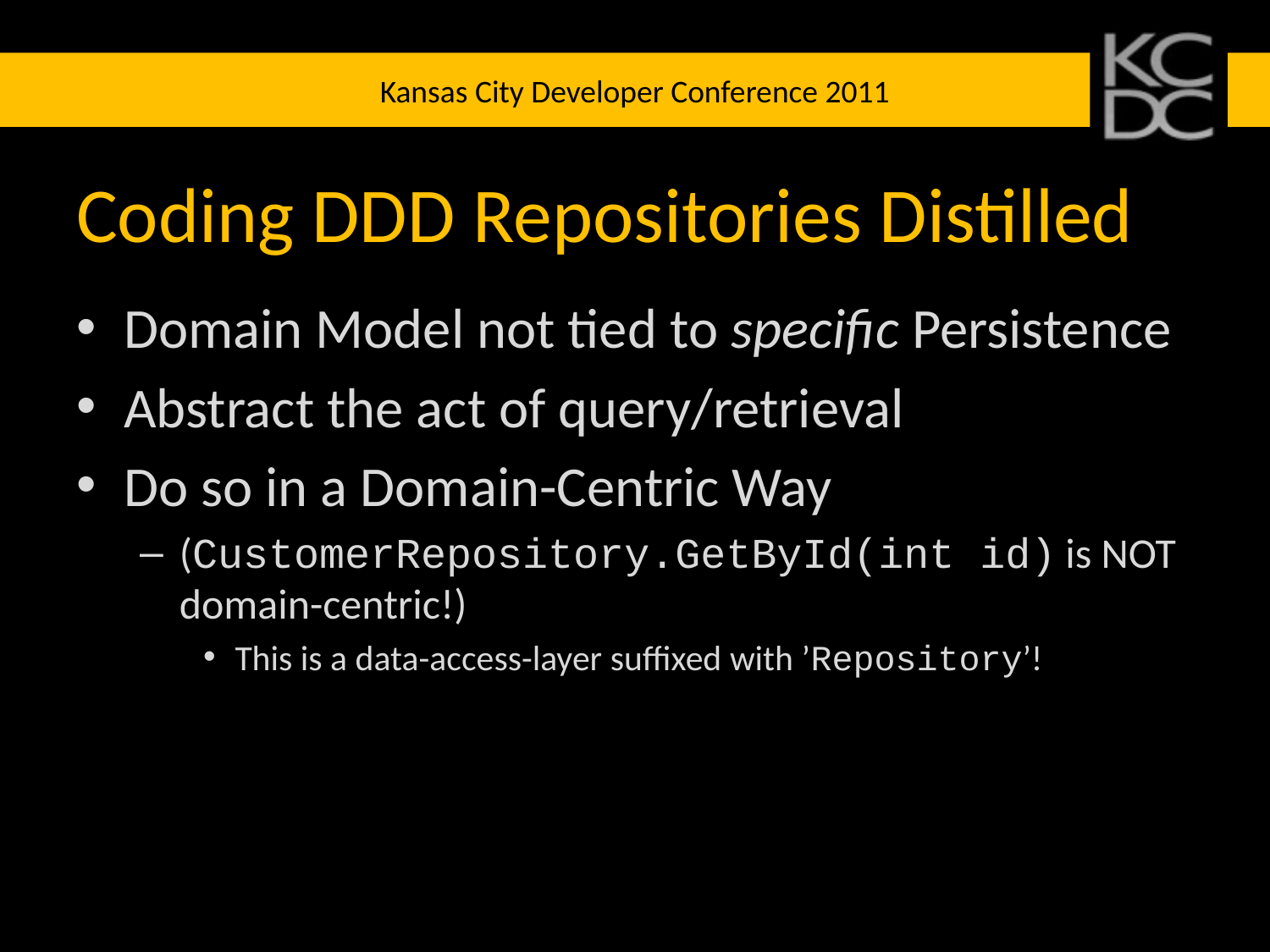

# Coding DDD Repositories Distilled
Domain Model not tied to specific Persistence
Abstract the act of query/retrieval
Do so in a Domain-Centric Way
(CustomerRepository.GetById(int id) is NOT domain-centric!)
This is a data-access-layer suffixed with ’Repository’!